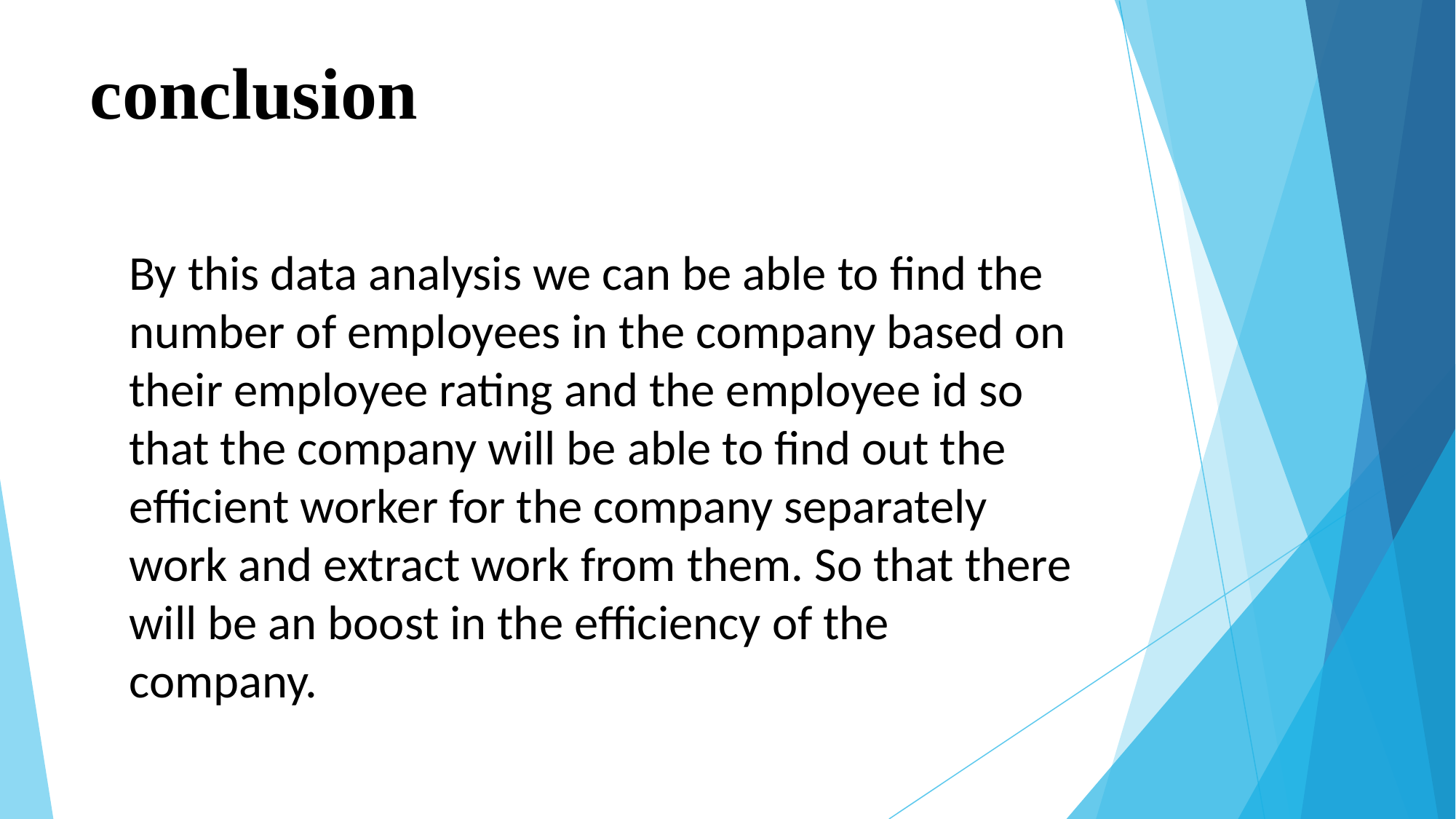

# conclusion
By this data analysis we can be able to find the number of employees in the company based on their employee rating and the employee id so that the company will be able to find out the efficient worker for the company separately work and extract work from them. So that there will be an boost in the efficiency of the company.